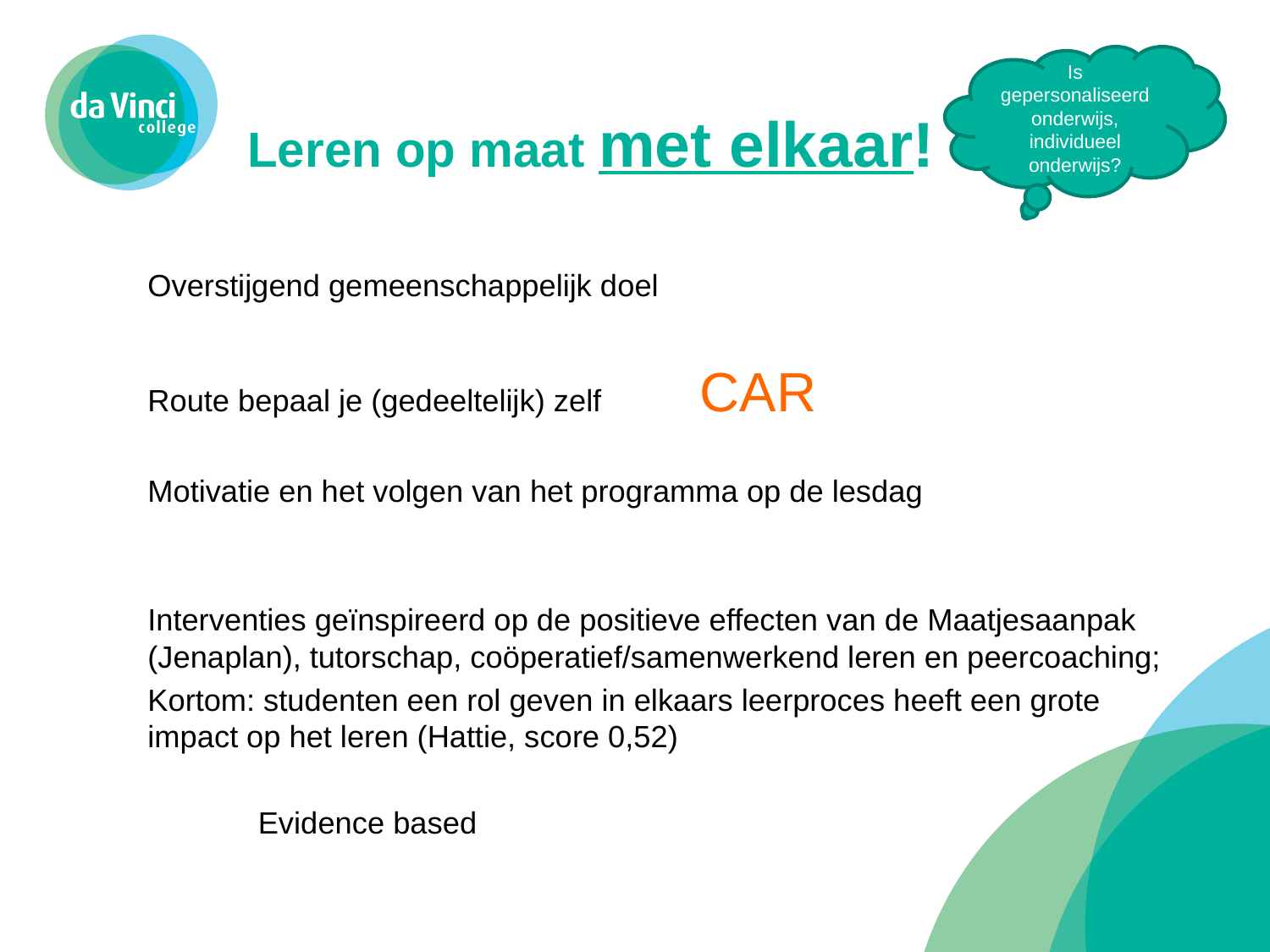

Is gepersonaliseerd onderwijs, individueel onderwijs?
# Leren op maat met elkaar!

Overstijgend gemeenschappelijk doel

Route bepaal je (gedeeltelijk) zelf	CAR

Motivatie en het volgen van het programma op de lesdag

Interventies geïnspireerd op de positieve effecten van de Maatjesaanpak (Jenaplan), tutorschap, coöperatief/samenwerkend leren en peercoaching;
Kortom: studenten een rol geven in elkaars leerproces heeft een grote impact op het leren (Hattie, score 0,52)

			Evidence based